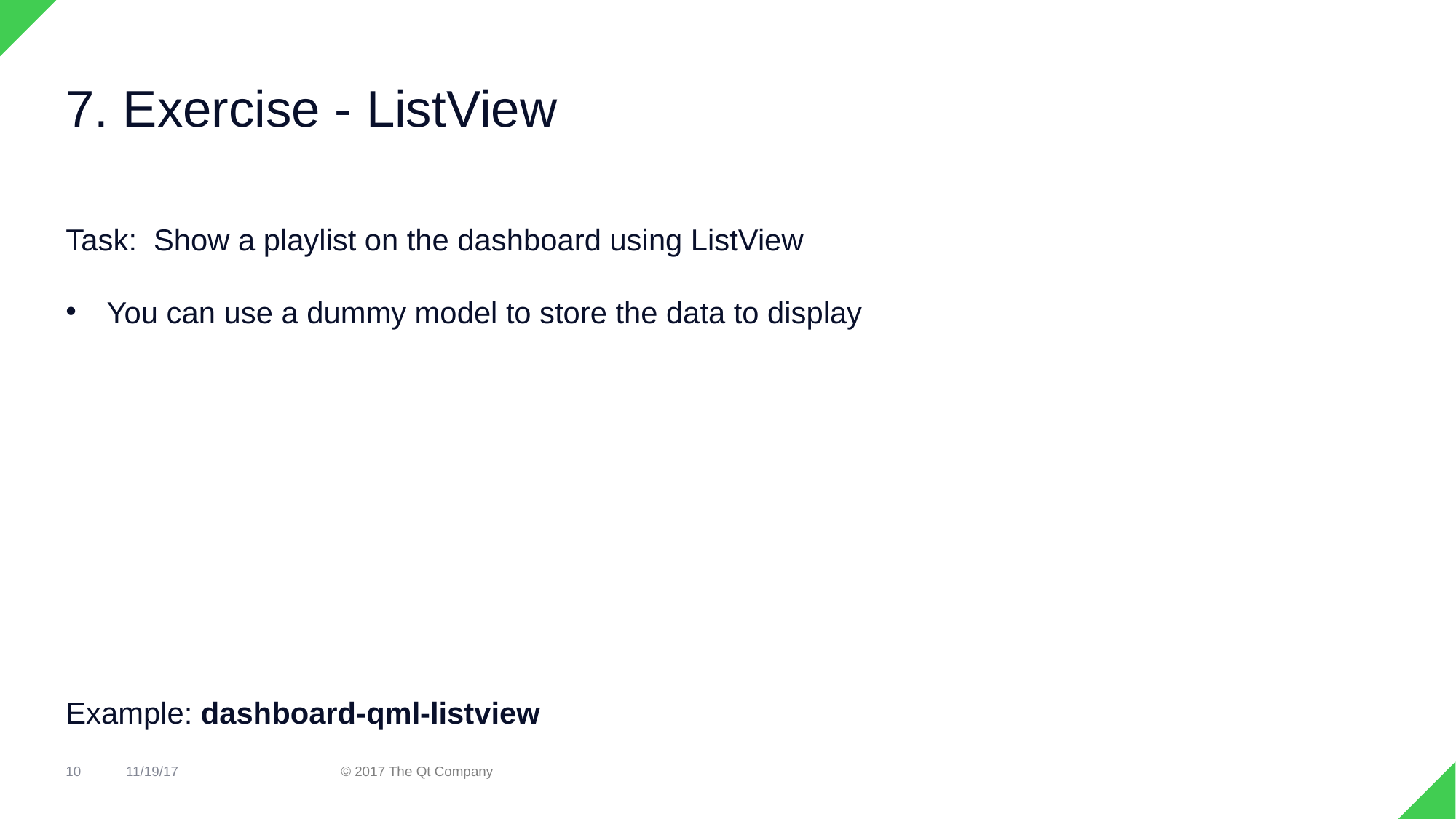

7. Exercise - ListView
Task:  Show a playlist on the dashboard using ListView

You can use a dummy model to store the data to display

Example: dashboard-qml-listview
10
11/19/17
© 2017 The Qt Company